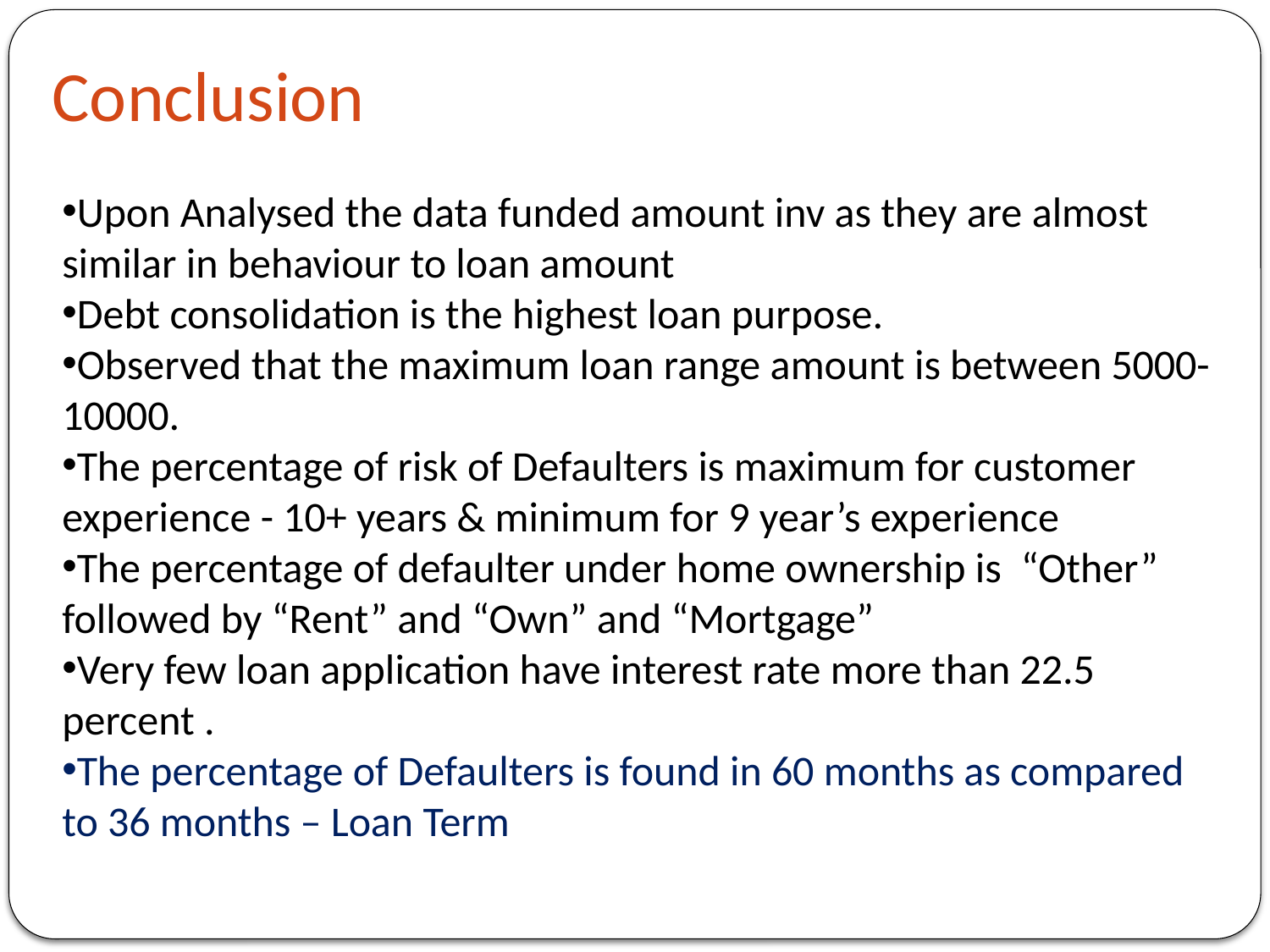

# Conclusion
Upon Analysed the data funded amount inv as they are almost similar in behaviour to loan amount
Debt consolidation is the highest loan purpose.
Observed that the maximum loan range amount is between 5000-10000.
The percentage of risk of Defaulters is maximum for customer experience - 10+ years & minimum for 9 year’s experience
The percentage of defaulter under home ownership is  “Other” followed by “Rent” and “Own” and “Mortgage”
Very few loan application have interest rate more than 22.5 percent .
The percentage of Defaulters is found in 60 months as compared to 36 months – Loan Term